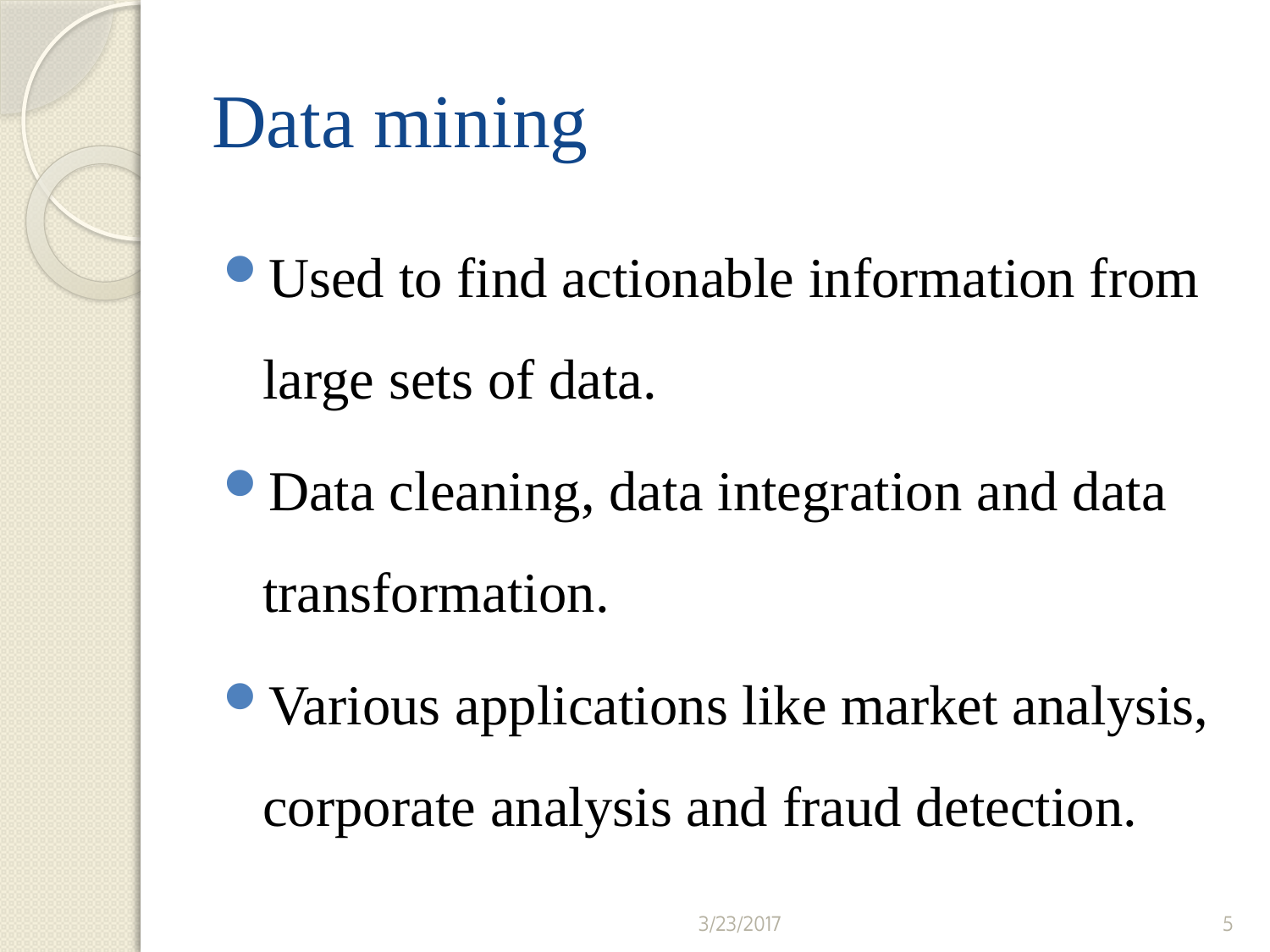

# Data mining
Used to find actionable information from large sets of data.
Data cleaning, data integration and data transformation.
Various applications like market analysis, corporate analysis and fraud detection.
3/23/2017
5